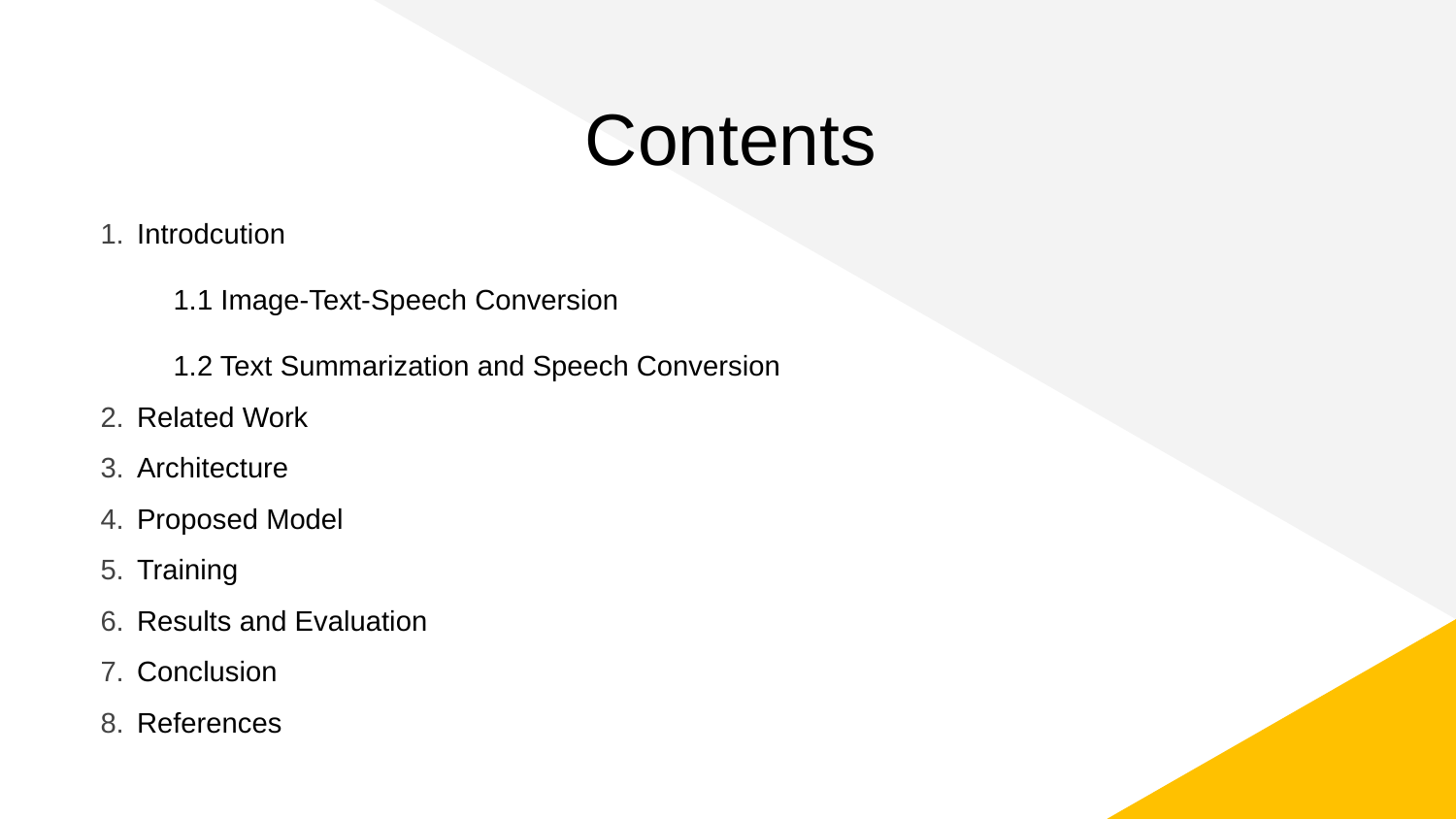

# Contents
Introdcution
1.1 Image-Text-Speech Conversion
1.2 Text Summarization and Speech Conversion
Related Work
Architecture
Proposed Model
Training
Results and Evaluation
Conclusion
References